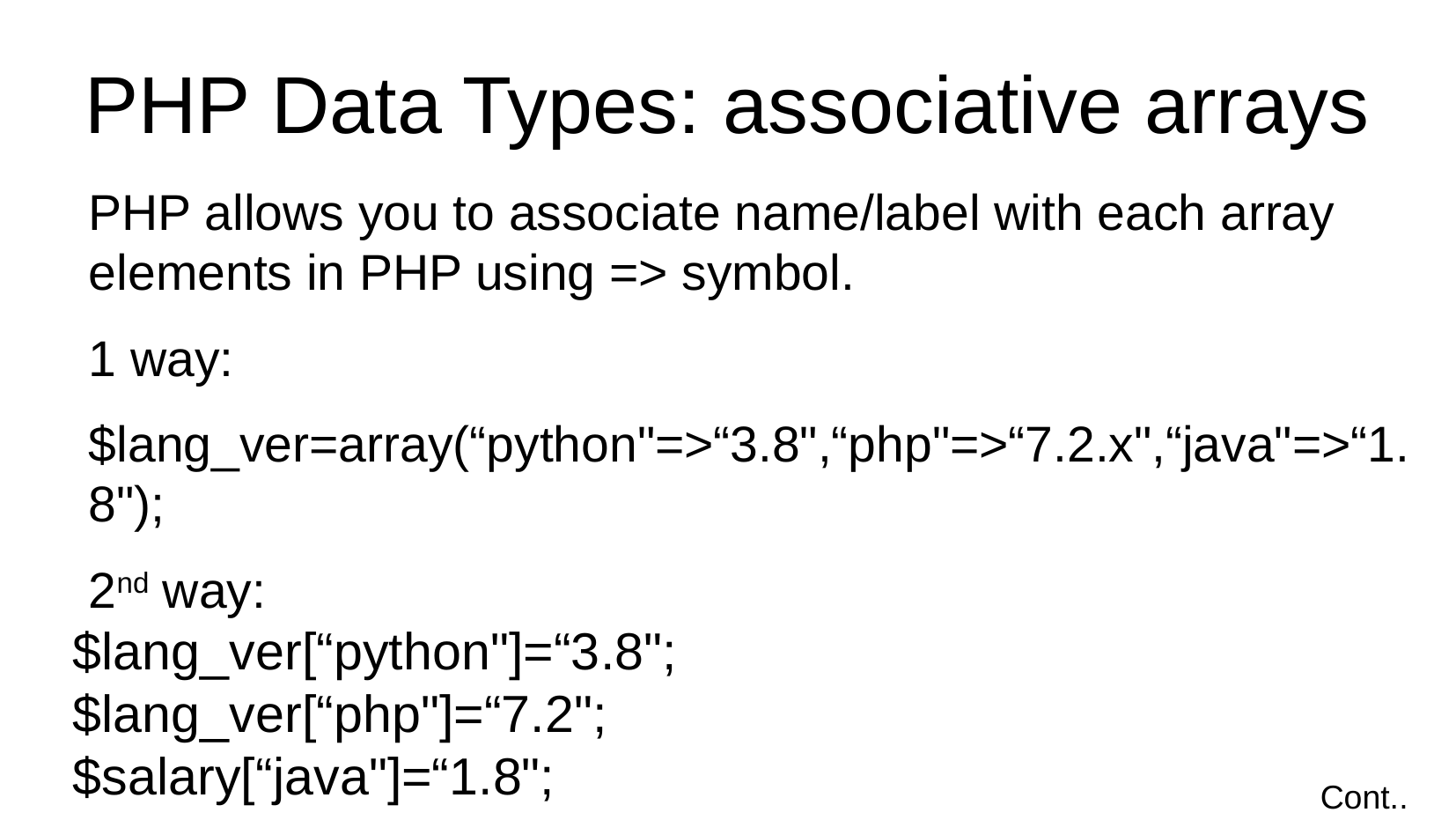

PHP Data Types: associative arrays
PHP allows you to associate name/label with each array elements in PHP using => symbol.
1 way:
$lang_ver=array(“python"=>“3.8",“php"=>“7.2.x",“java"=>“1.8");
2nd way:
$lang_ver[“python"]=“3.8";
$lang_ver[“php"]=“7.2";
$salary[“java"]=“1.8";

Cont..